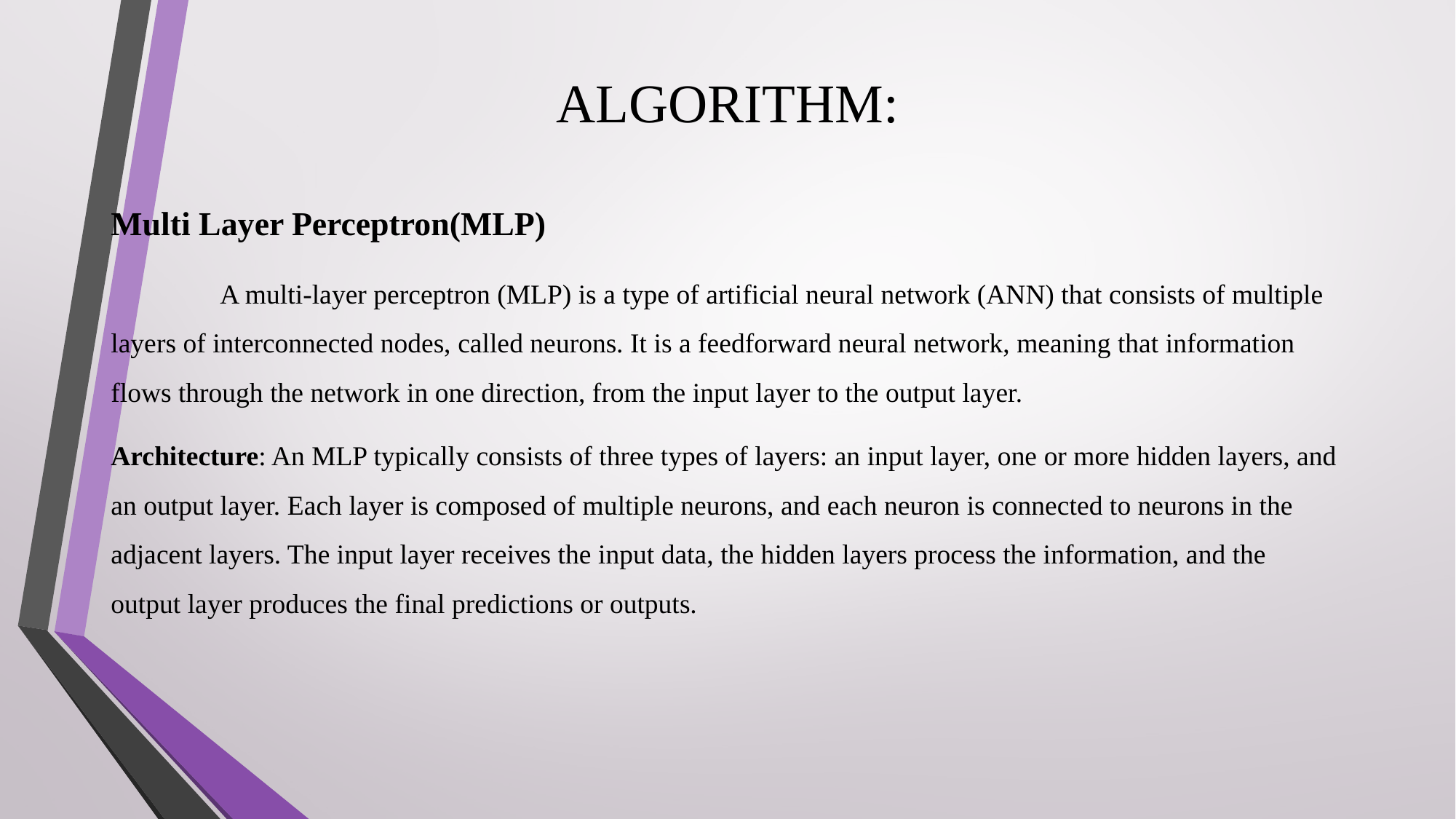

# ALGORITHM:
Multi Layer Perceptron(MLP)
	A multi-layer perceptron (MLP) is a type of artificial neural network (ANN) that consists of multiple layers of interconnected nodes, called neurons. It is a feedforward neural network, meaning that information flows through the network in one direction, from the input layer to the output layer.
Architecture: An MLP typically consists of three types of layers: an input layer, one or more hidden layers, and an output layer. Each layer is composed of multiple neurons, and each neuron is connected to neurons in the adjacent layers. The input layer receives the input data, the hidden layers process the information, and the output layer produces the final predictions or outputs.